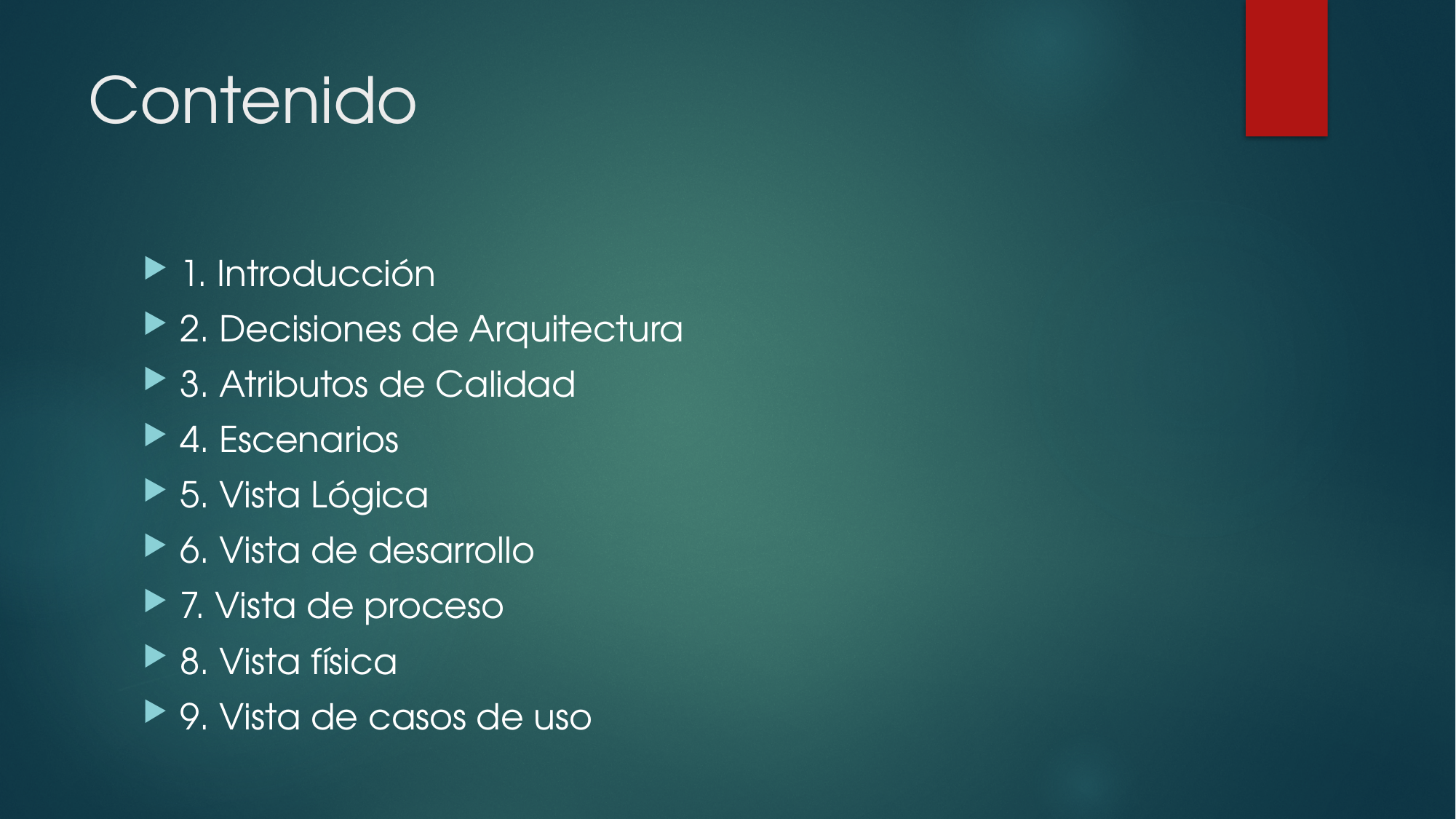

# Contenido
1. Introducción
2. Decisiones de Arquitectura
3. Atributos de Calidad
4. Escenarios
5. Vista Lógica
6. Vista de desarrollo
7. Vista de proceso
8. Vista física
9. Vista de casos de uso